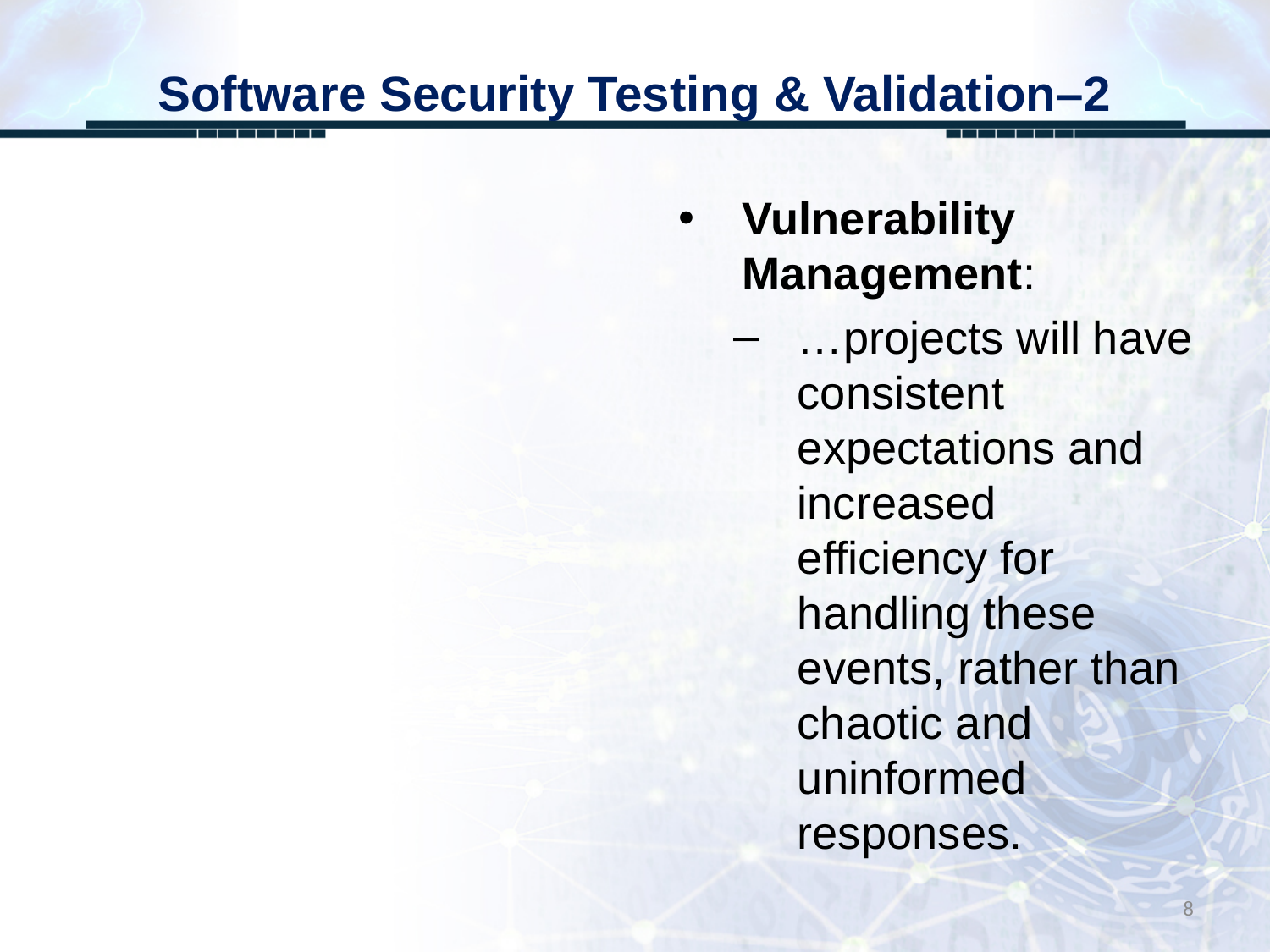

# Software Security Testing & Validation–2
Vulnerability Management:
…projects will have consistent expectations and increased efficiency for handling these events, rather than chaotic and uninformed responses.

8